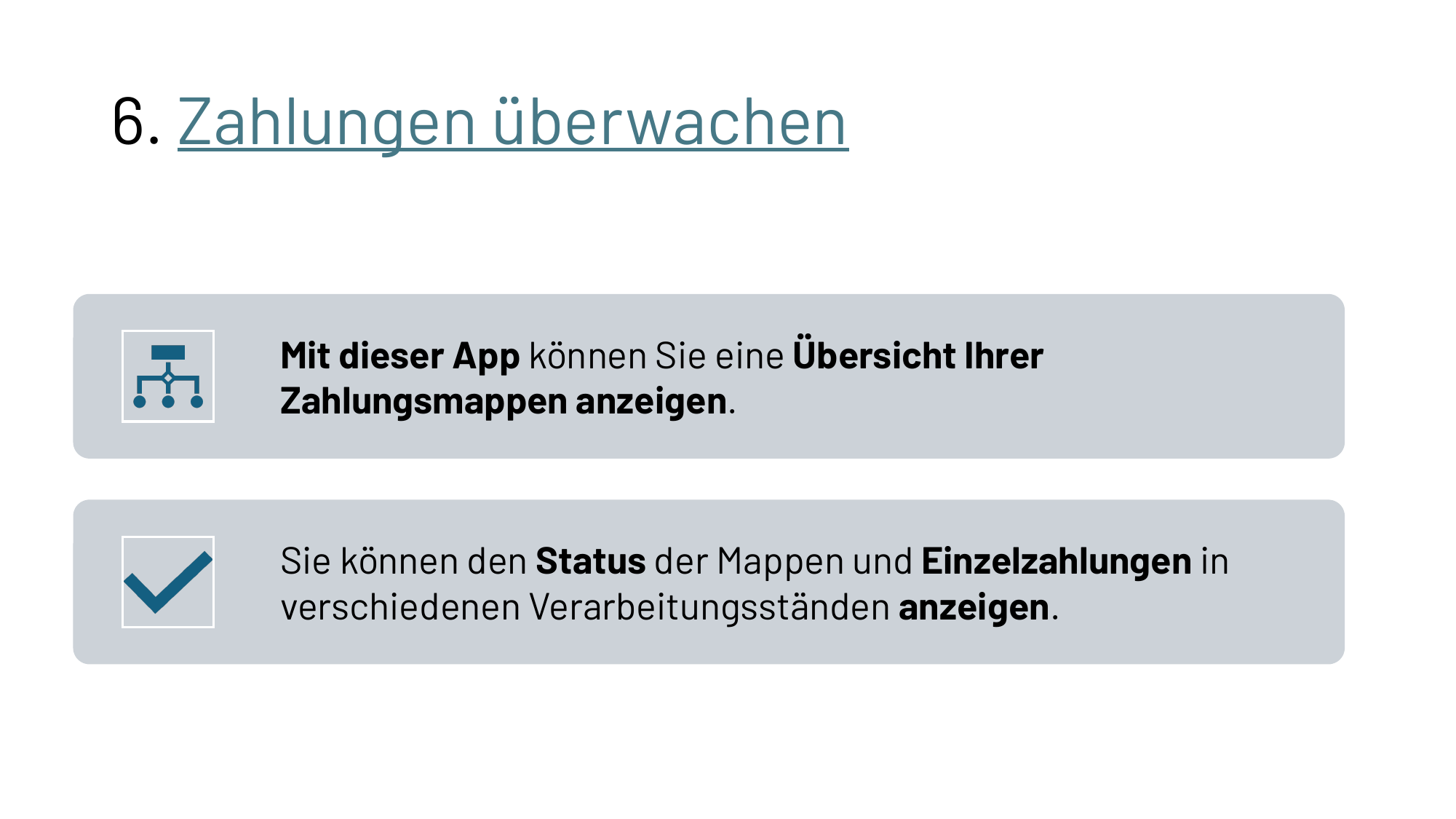

# 6. Zahlungen überwachen
Mit dieser App können Sie eine Übersicht Ihrer Zahlungsmappen anzeigen.
Sie können den Status der Mappen und Einzelzahlungen in verschiedenen Verarbeitungsständen anzeigen.